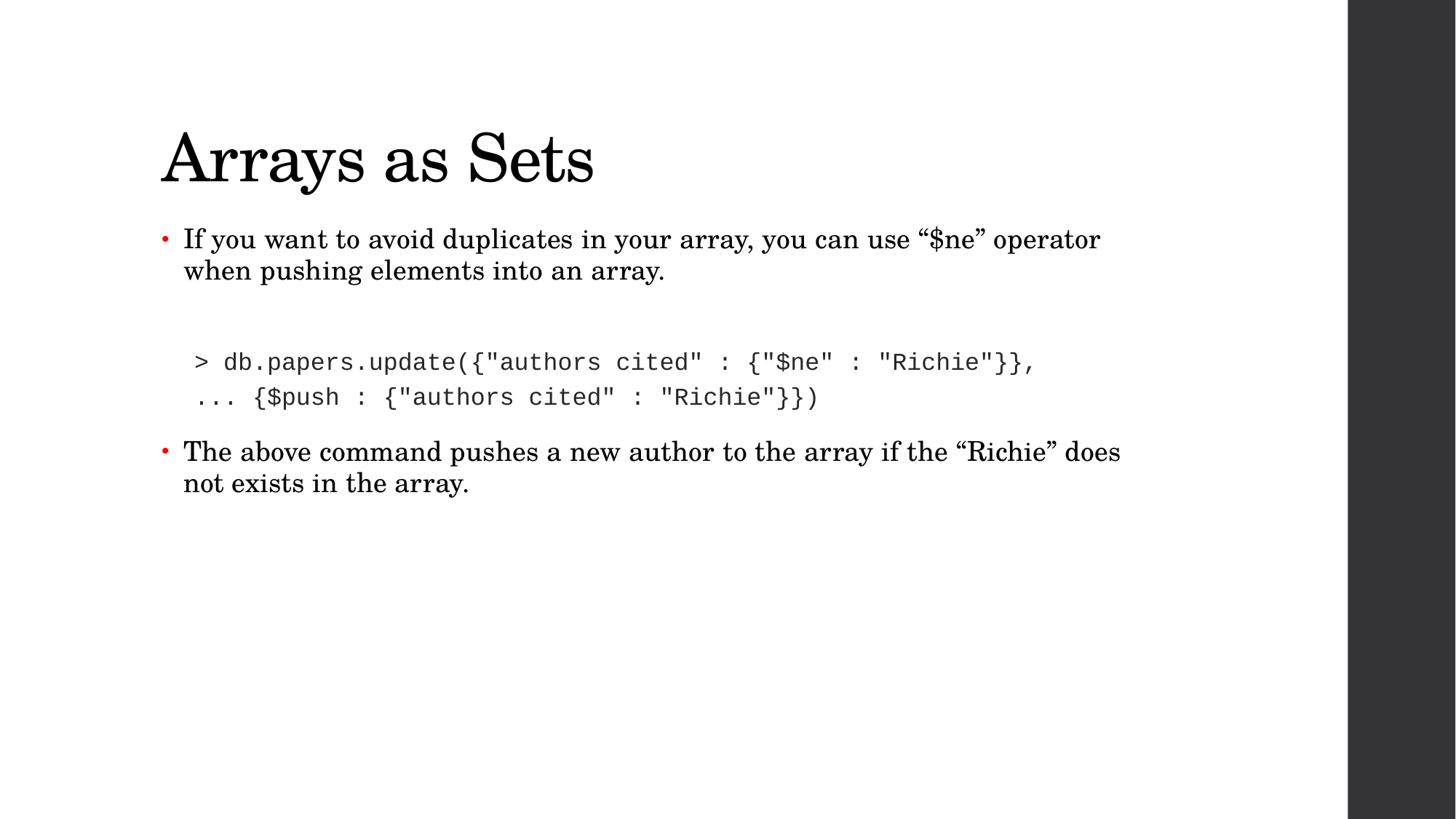

# Arrays as Sets
If you want to avoid duplicates in your array, you can use “$ne” operator when pushing elements into an array.

> db.papers.update({"authors cited" : {"$ne" : "Richie"}},
... {$push : {"authors cited" : "Richie"}})
The above command pushes a new author to the array if the “Richie” does not exists in the array.